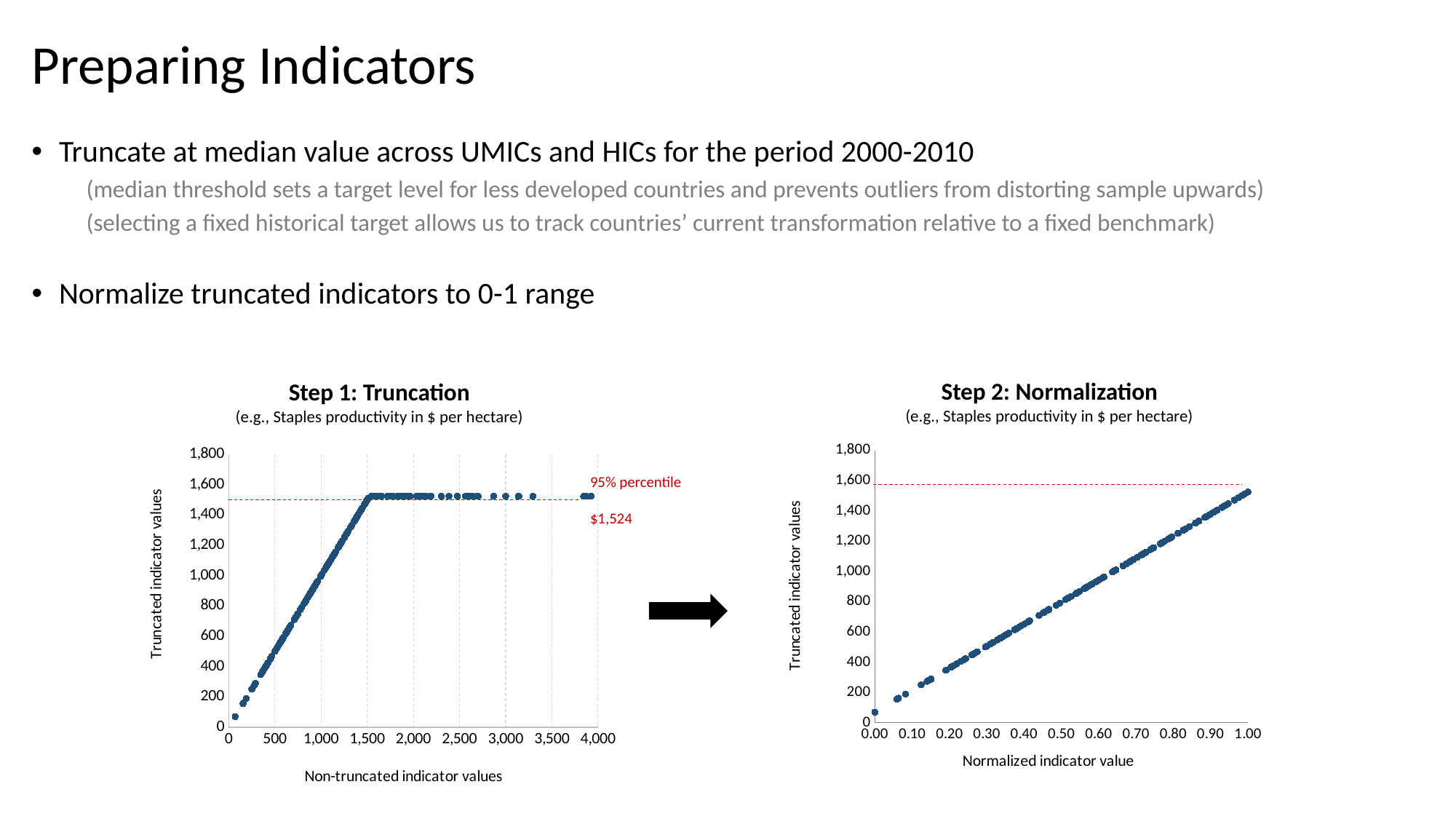

# Preparing Indicators
Truncate at median value across UMICs and HICs for the period 2000-2010
(median threshold sets a target level for less developed countries and prevents outliers from distorting sample upwards)
(selecting a fixed historical target allows us to track countries’ current transformation relative to a fixed benchmark)

Normalize truncated indicators to 0-1 range
Step 2: Normalization
(e.g., Staples productivity in $ per hectare)
Step 1: Truncation
(e.g., Staples productivity in $ per hectare)

### Chart

| Category | Truncated indicator values | Threshold values |
|---|---|---|

### Chart

| Category | Truncated indicator values | Threshold values |
|---|---|---|
95% percentile

$1,524